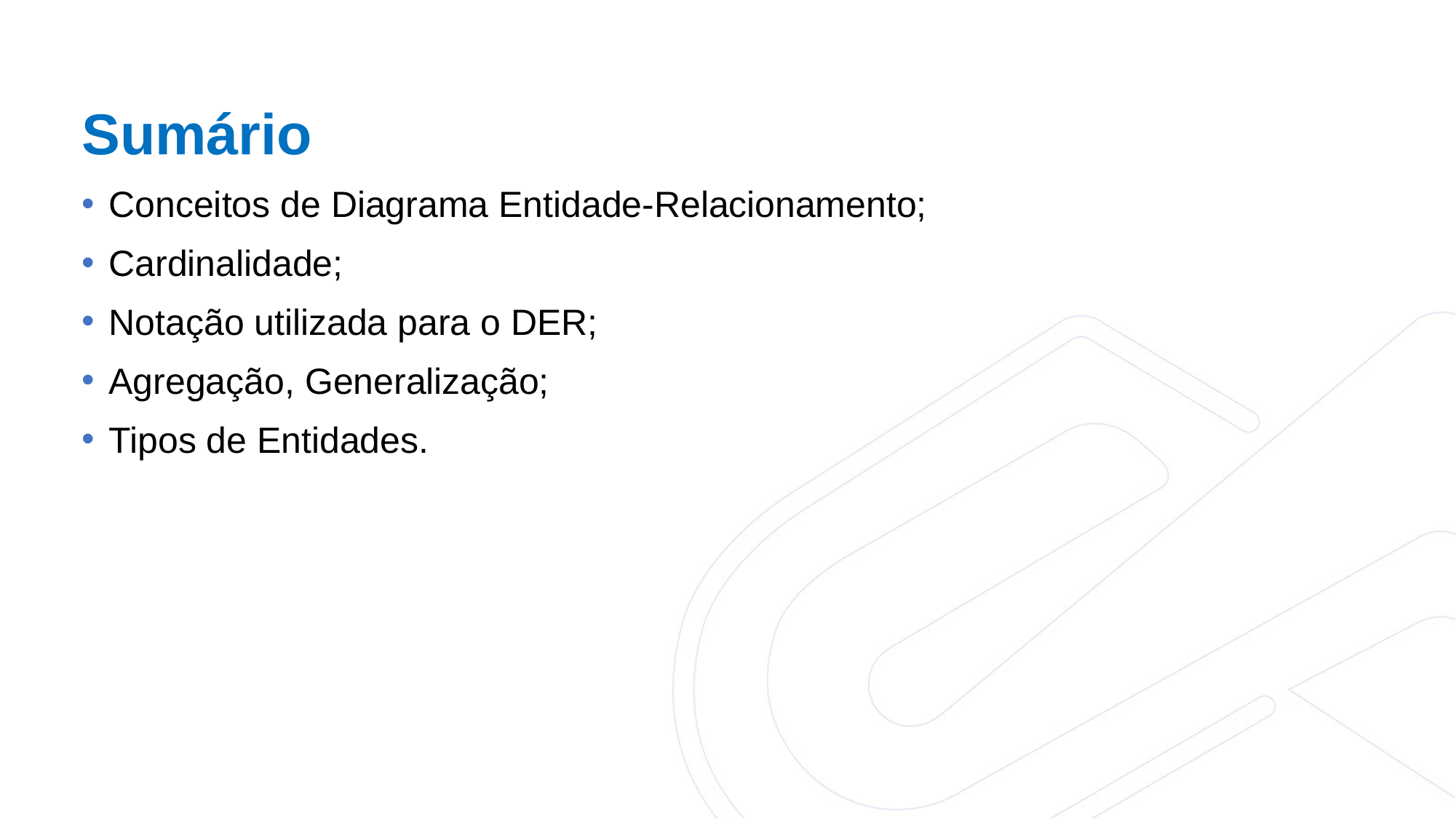

Sumário
Conceitos de Diagrama Entidade-Relacionamento;
Cardinalidade;
Notação utilizada para o DER;
Agregação, Generalização;
Tipos de Entidades.